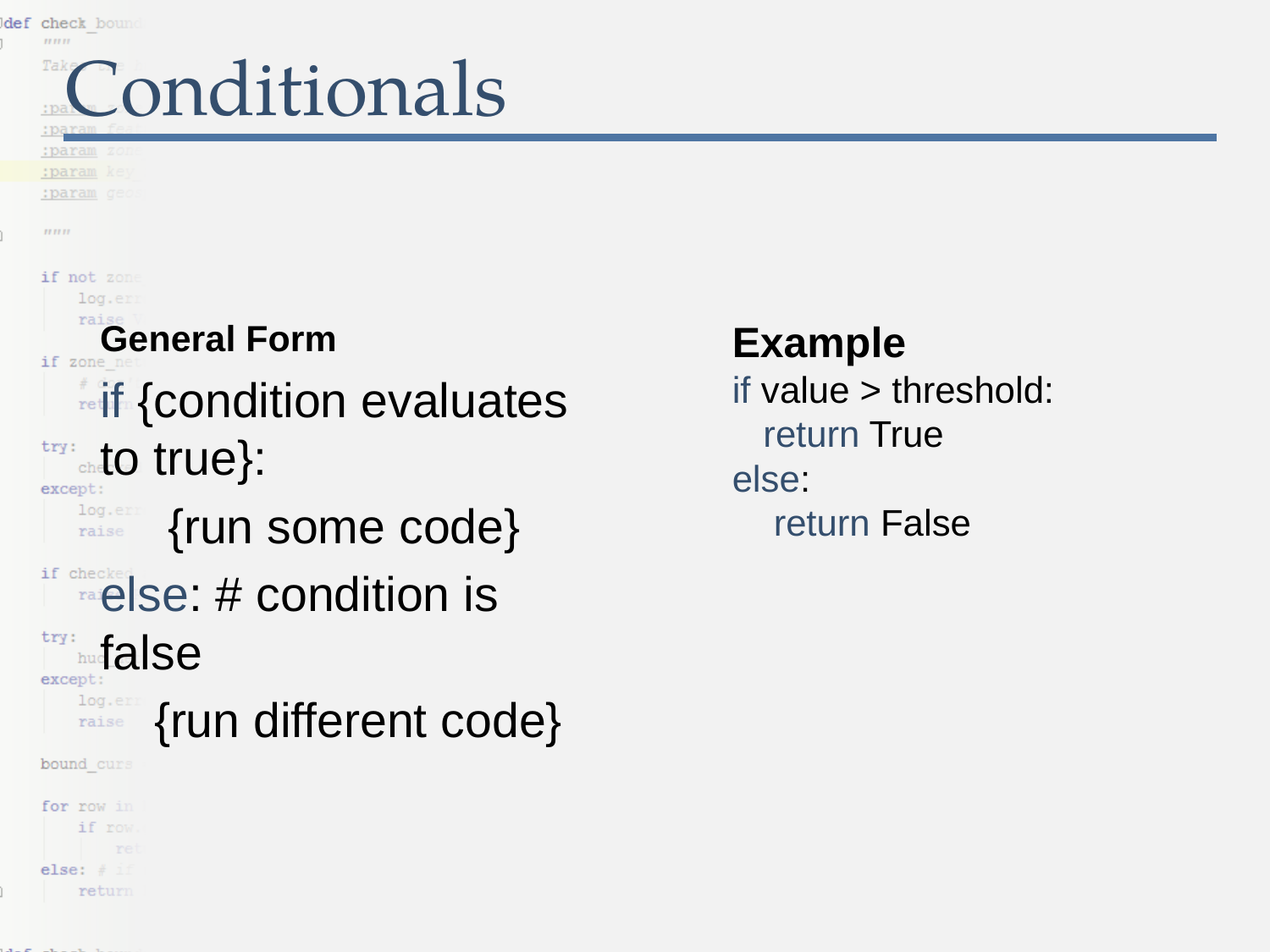

# Conditionals
General Form
if {condition evaluates to true}:
     {run some code}
else: # condition is false
    {run different code}
Example
if value > threshold:
   return True
else:
    return False